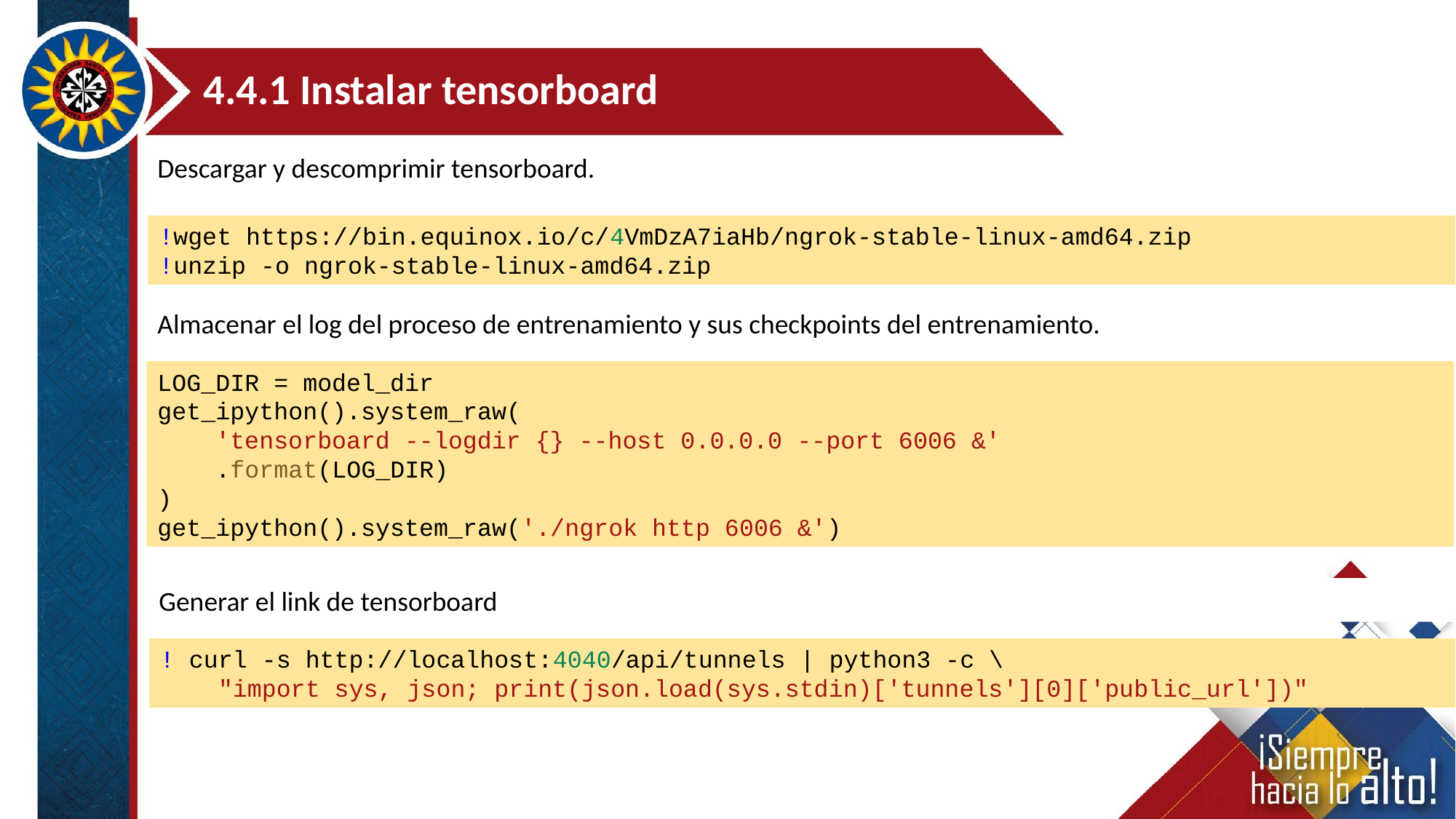

4.4.1 Instalar tensorboard
Descargar y descomprimir tensorboard.
!wget https://bin.equinox.io/c/4VmDzA7iaHb/ngrok-stable-linux-amd64.zip
!unzip -o ngrok-stable-linux-amd64.zip
Almacenar el log del proceso de entrenamiento y sus checkpoints del entrenamiento.
LOG_DIR = model_dir
get_ipython().system_raw(
    'tensorboard --logdir {} --host 0.0.0.0 --port 6006 &'
    .format(LOG_DIR)
)
get_ipython().system_raw('./ngrok http 6006 &')
Generar el link de tensorboard
! curl -s http://localhost:4040/api/tunnels | python3 -c \
    "import sys, json; print(json.load(sys.stdin)['tunnels'][0]['public_url'])"